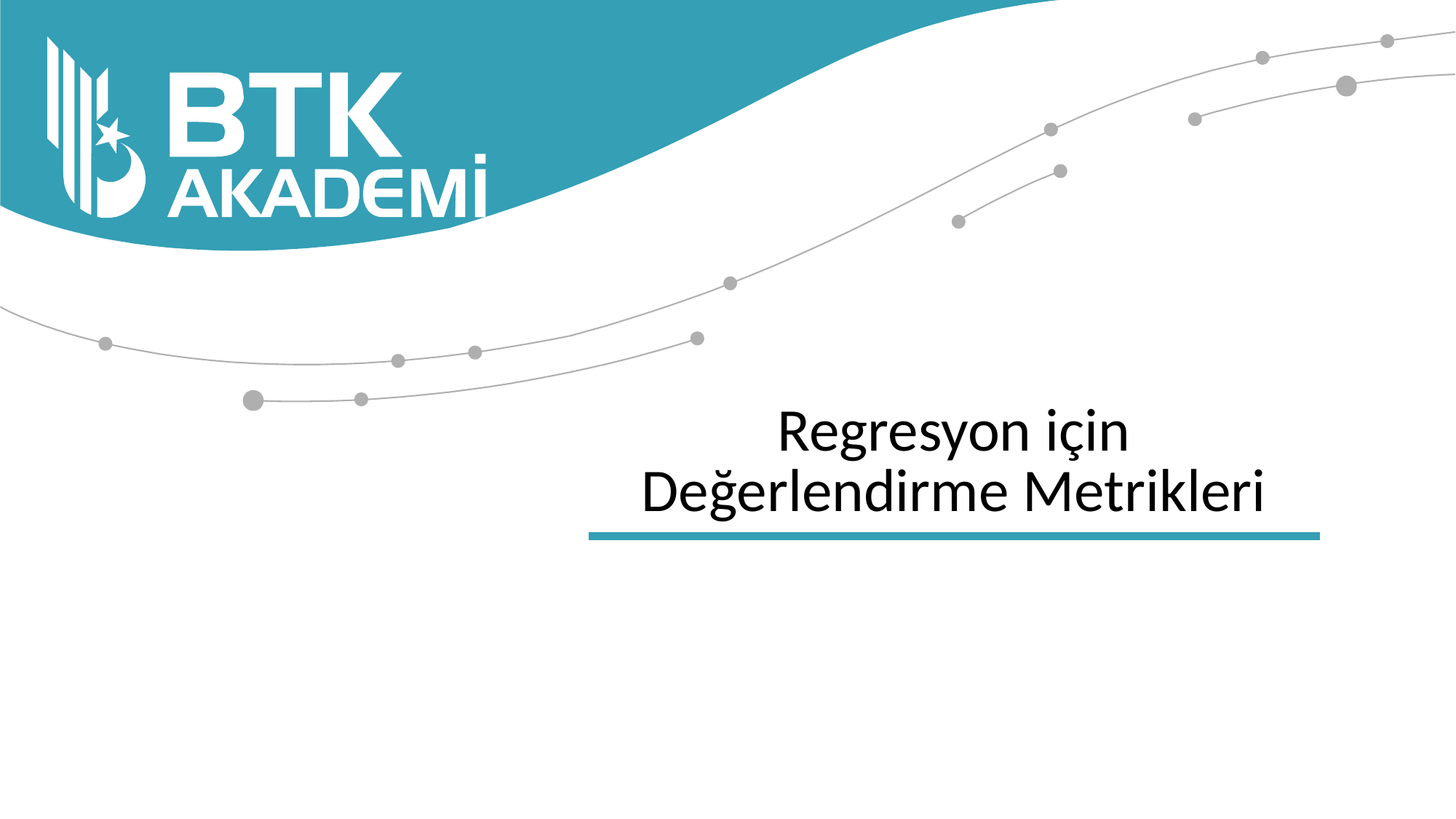

| Regresyon için Değerlendirme Metrikleri |
| --- |